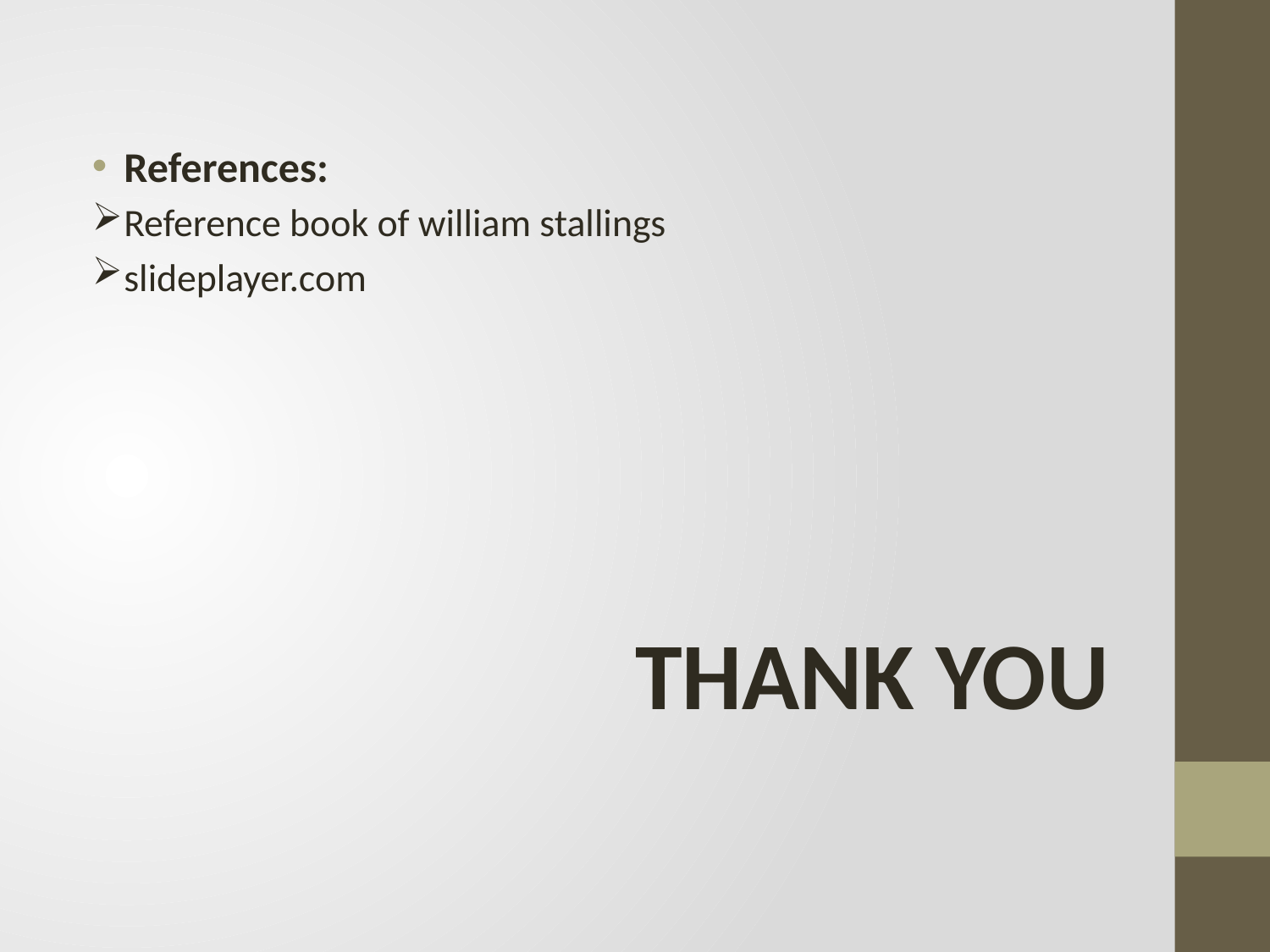

References:
Reference book of william stallings
slideplayer.com

THANK YOU